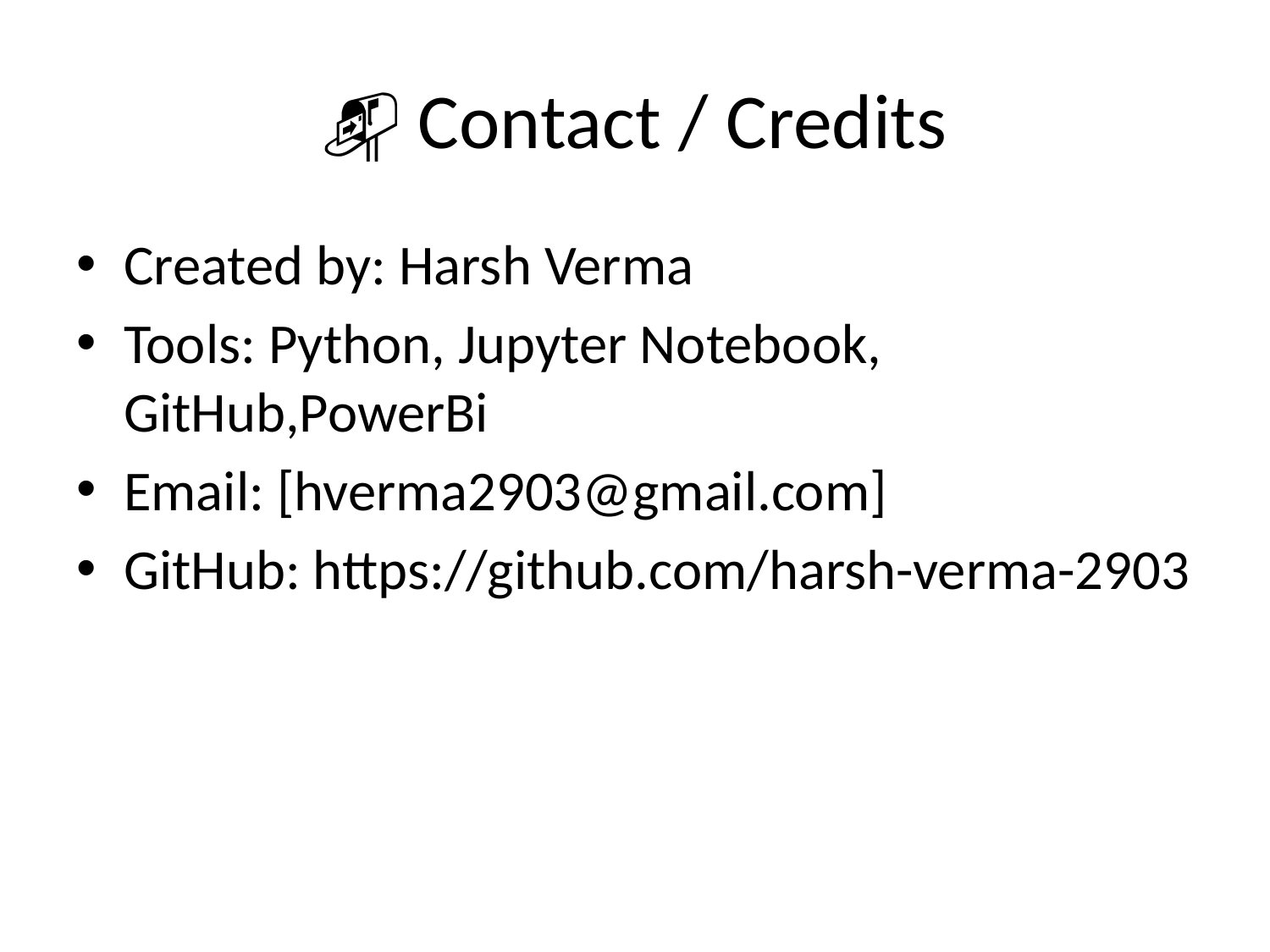

# 📬 Contact / Credits
Created by: Harsh Verma
Tools: Python, Jupyter Notebook, GitHub,PowerBi
Email: [hverma2903@gmail.com]
GitHub: https://github.com/harsh-verma-2903